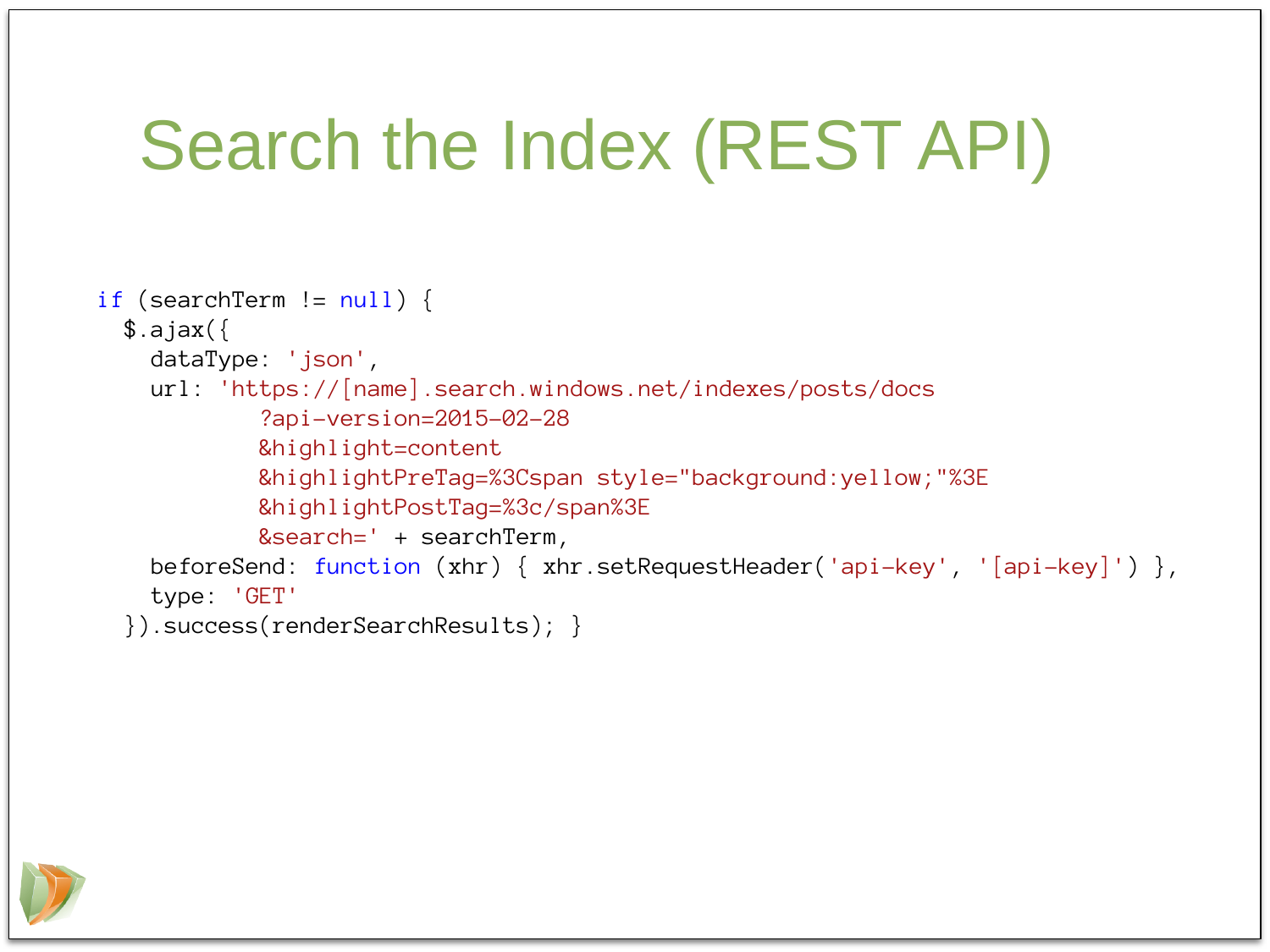

# Search the Index (REST API)
if (searchTerm != null) {
  $.ajax({
    dataType: 'json',
    url: 'https://[name].search.windows.net/indexes/posts/docs
            ?api-version=2015-02-28
            &highlight=content
            &highlightPreTag=%3Cspan style="background:yellow;"%3E
            &highlightPostTag=%3c/span%3E
            &search=' + searchTerm,
    beforeSend: function (xhr) { xhr.setRequestHeader('api-key', '[api-key]') },
    type: 'GET'
  }).success(renderSearchResults); }